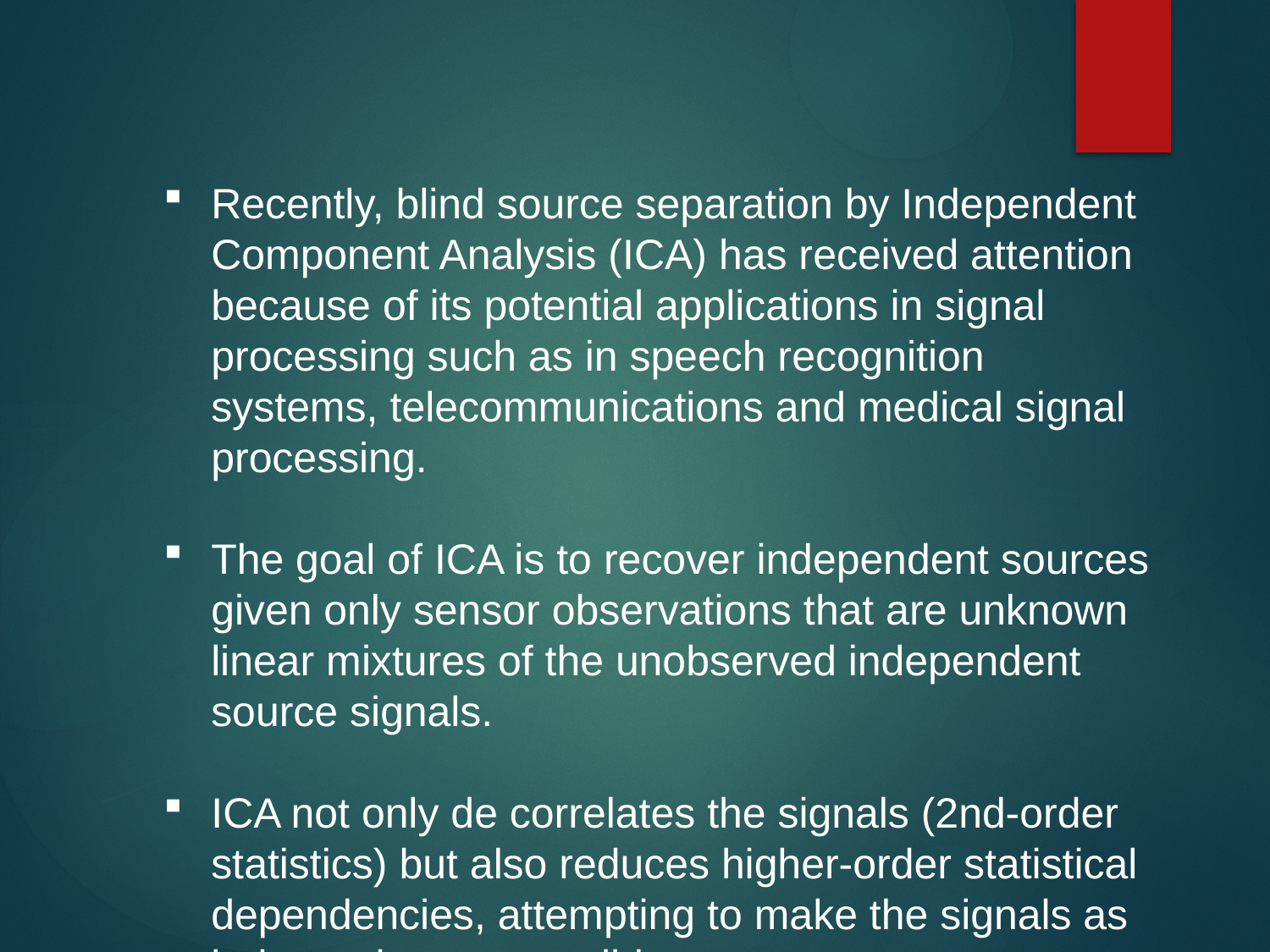

Recently, blind source separation by Independent Component Analysis (ICA) has received attention because of its potential applications in signal processing such as in speech recognition systems, telecommunications and medical signal processing.

The goal of ICA is to recover independent sources given only sensor observations that are unknown linear mixtures of the unobserved independent source signals.

ICA not only de correlates the signals (2nd-order statistics) but also reduces higher-order statistical dependencies, attempting to make the signals as independent as possible.